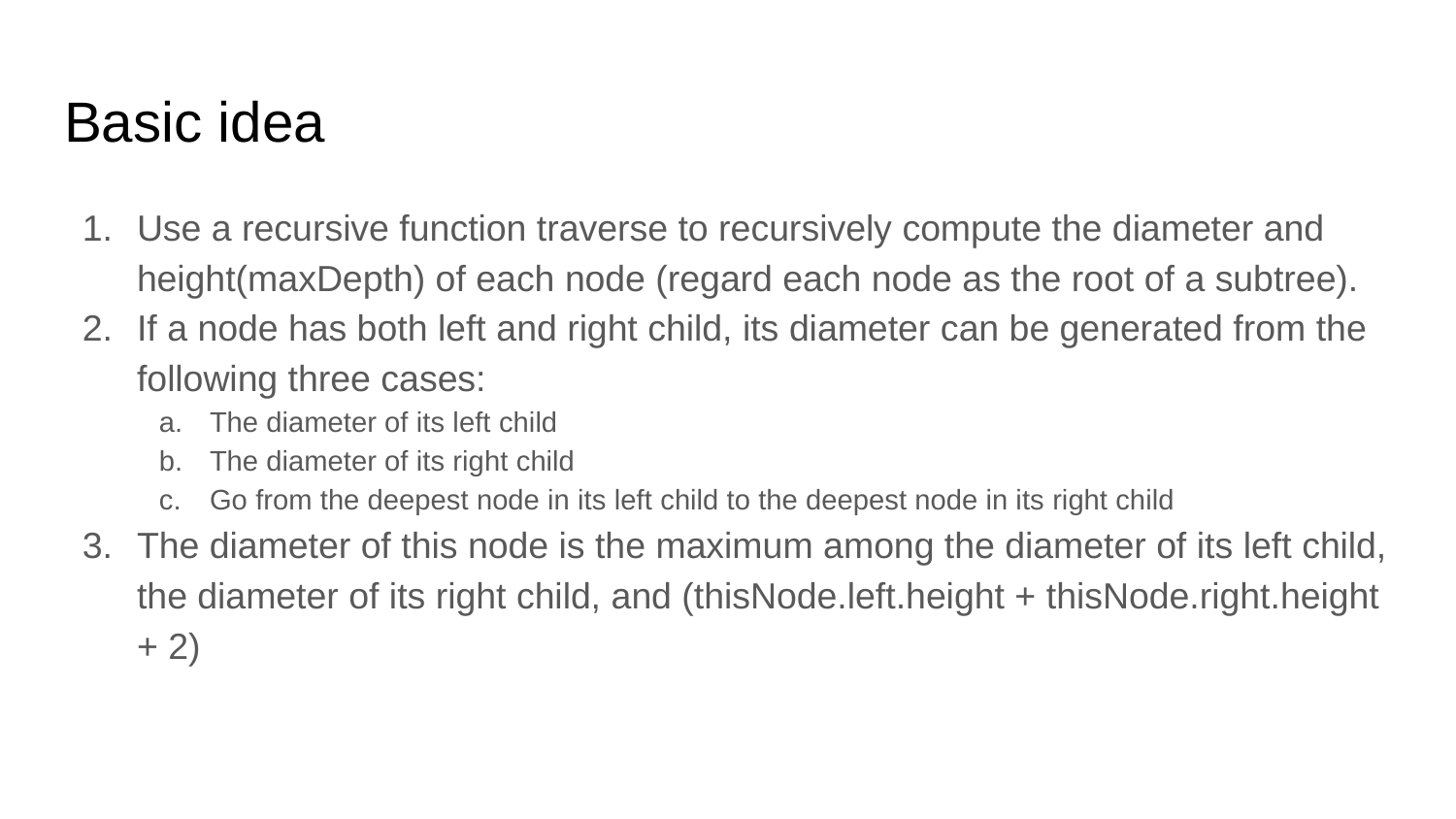

# Basic idea
Use a recursive function traverse to recursively compute the diameter and height(maxDepth) of each node (regard each node as the root of a subtree).
If a node has both left and right child, its diameter can be generated from the following three cases:
The diameter of its left child
The diameter of its right child
Go from the deepest node in its left child to the deepest node in its right child
The diameter of this node is the maximum among the diameter of its left child, the diameter of its right child, and (thisNode.left.height + thisNode.right.height + 2)